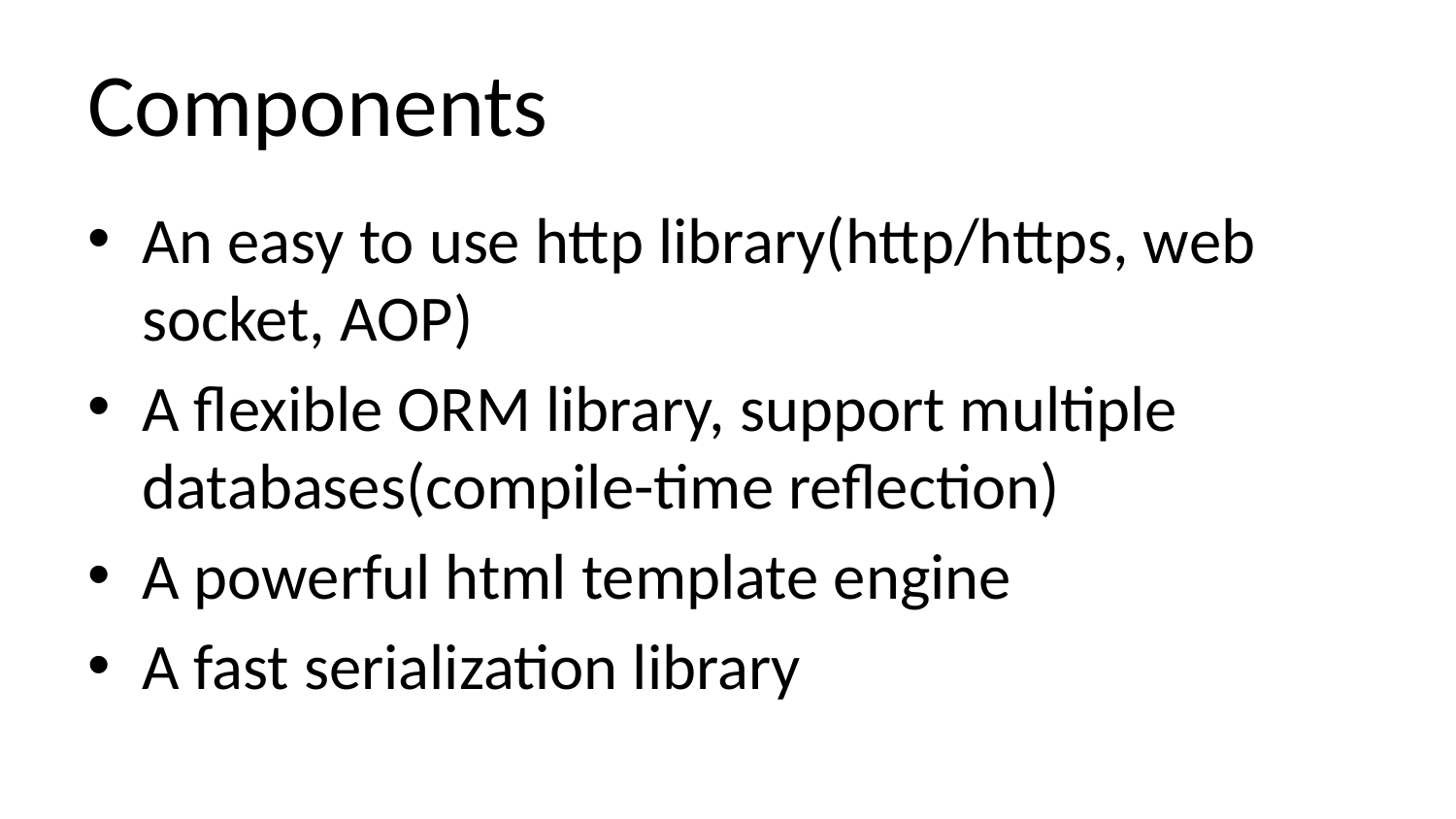

# Components
An easy to use http library(http/https, web socket, AOP)
A flexible ORM library, support multiple databases(compile-time reflection)
A powerful html template engine
A fast serialization library